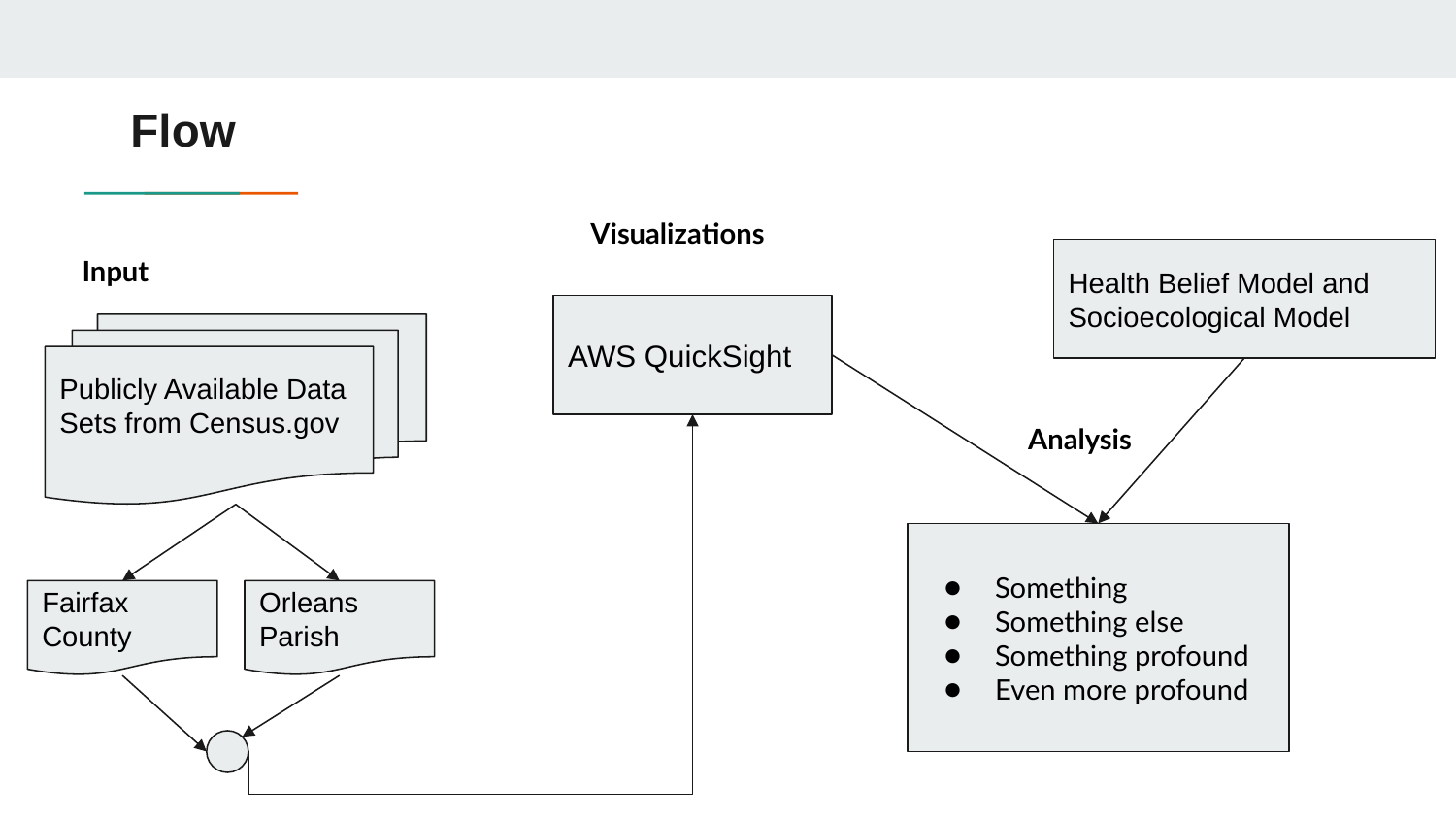

# Flow
Visualizations
Input
Health Belief Model and
Socioecological Model
AWS QuickSight
Publicly Available Data Sets from Census.gov

Analysis
Something
Something else
Something profound
Even more profound
Fairfax County
Orleans Parish